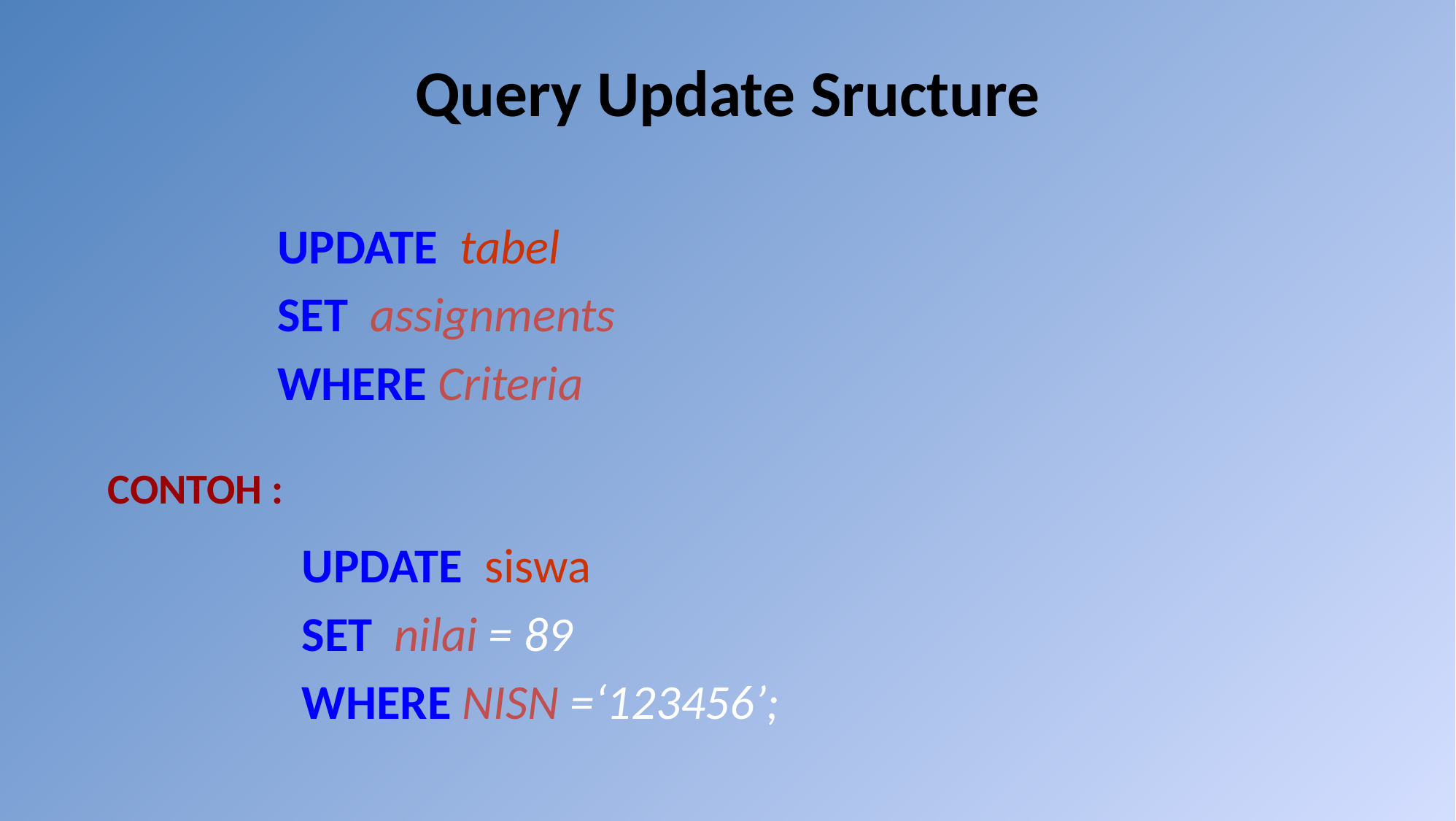

# Query Update Sructure
UPDATE  tabel
SET  assignments
WHERE Criteria
CONTOH :
UPDATE  siswa
SET  nilai = 89
WHERE NISN =‘123456’;